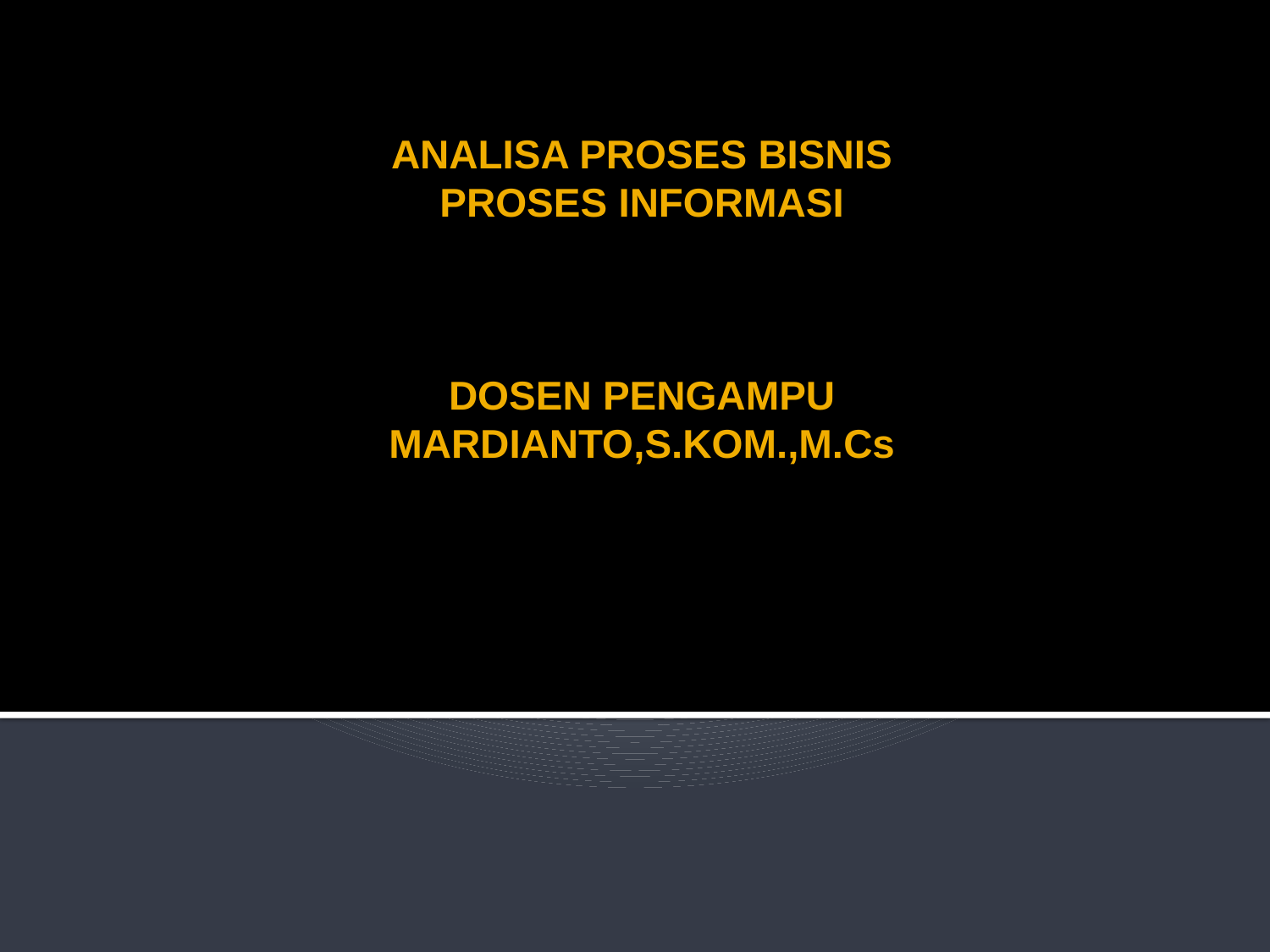

# ANALISA PROSES BISNIS PROSES INFORMASI DOSEN PENGAMPU MARDIANTO,S.KOM.,M.Cs